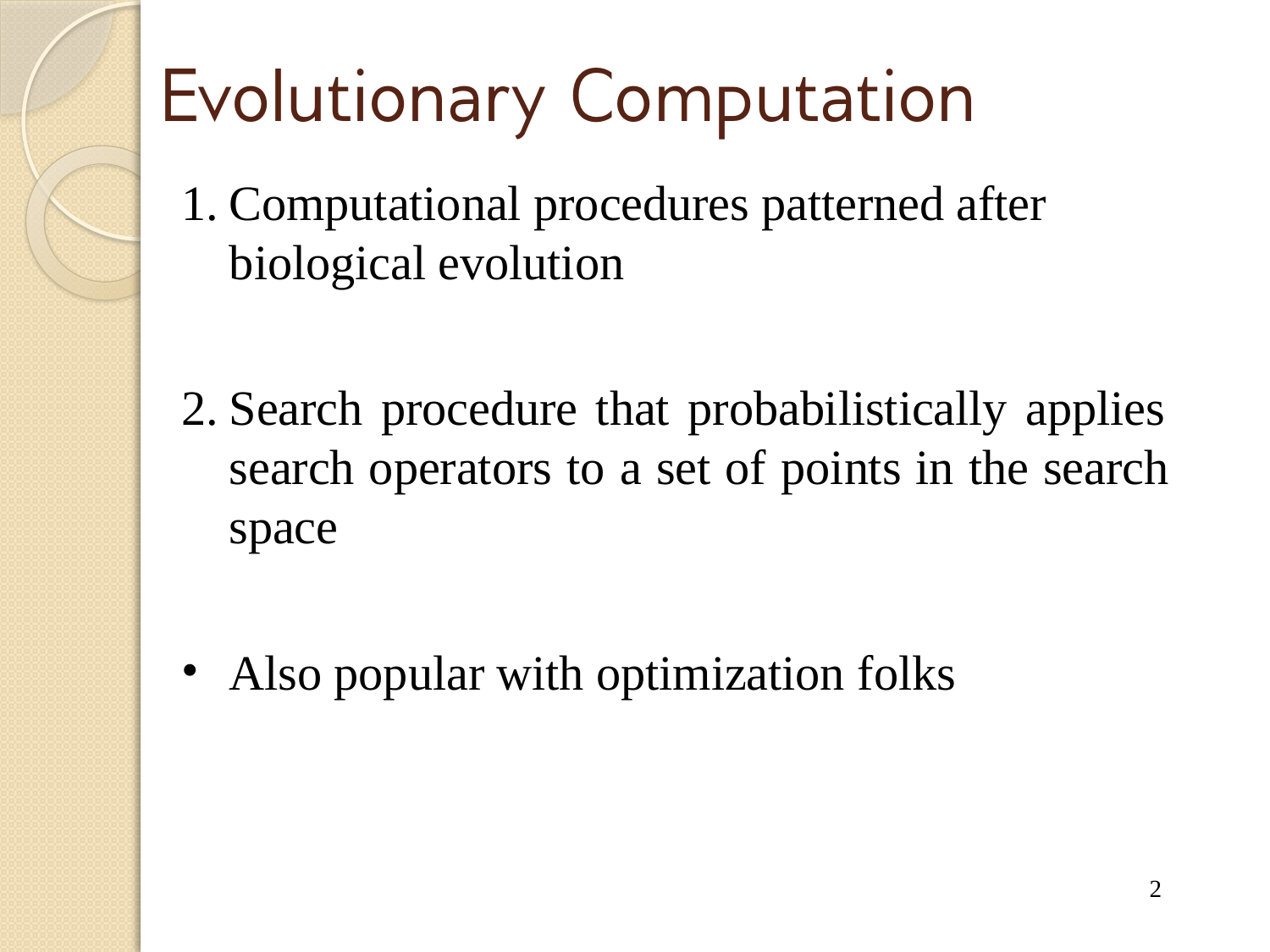

# Evolutionary Computation
Computational procedures patterned after  biological evolution

Search procedure that probabilistically applies  search operators to a set of points in the search  space

Also popular with optimization folks
2